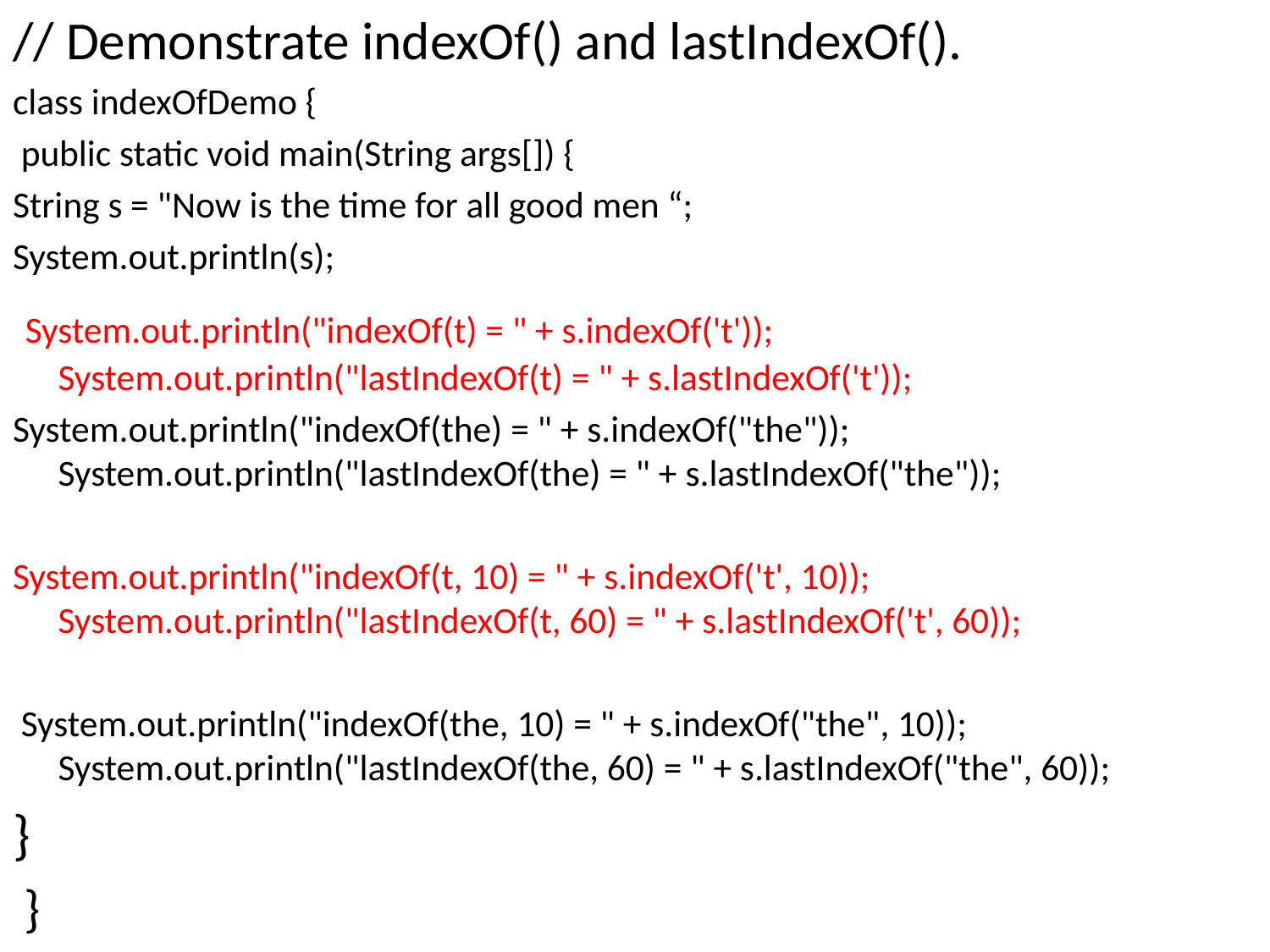

// Demonstrate indexOf() and lastIndexOf().
class indexOfDemo {
 public static void main(String args[]) {
String s = "Now is the time for all good men “;
System.out.println(s);
 System.out.println("indexOf(t) = " + s.indexOf('t')); System.out.println("lastIndexOf(t) = " + s.lastIndexOf('t'));
System.out.println("indexOf(the) = " + s.indexOf("the")); System.out.println("lastIndexOf(the) = " + s.lastIndexOf("the"));

System.out.println("indexOf(t, 10) = " + s.indexOf('t', 10)); System.out.println("lastIndexOf(t, 60) = " + s.lastIndexOf('t', 60));

 System.out.println("indexOf(the, 10) = " + s.indexOf("the", 10)); System.out.println("lastIndexOf(the, 60) = " + s.lastIndexOf("the", 60));
}
 }